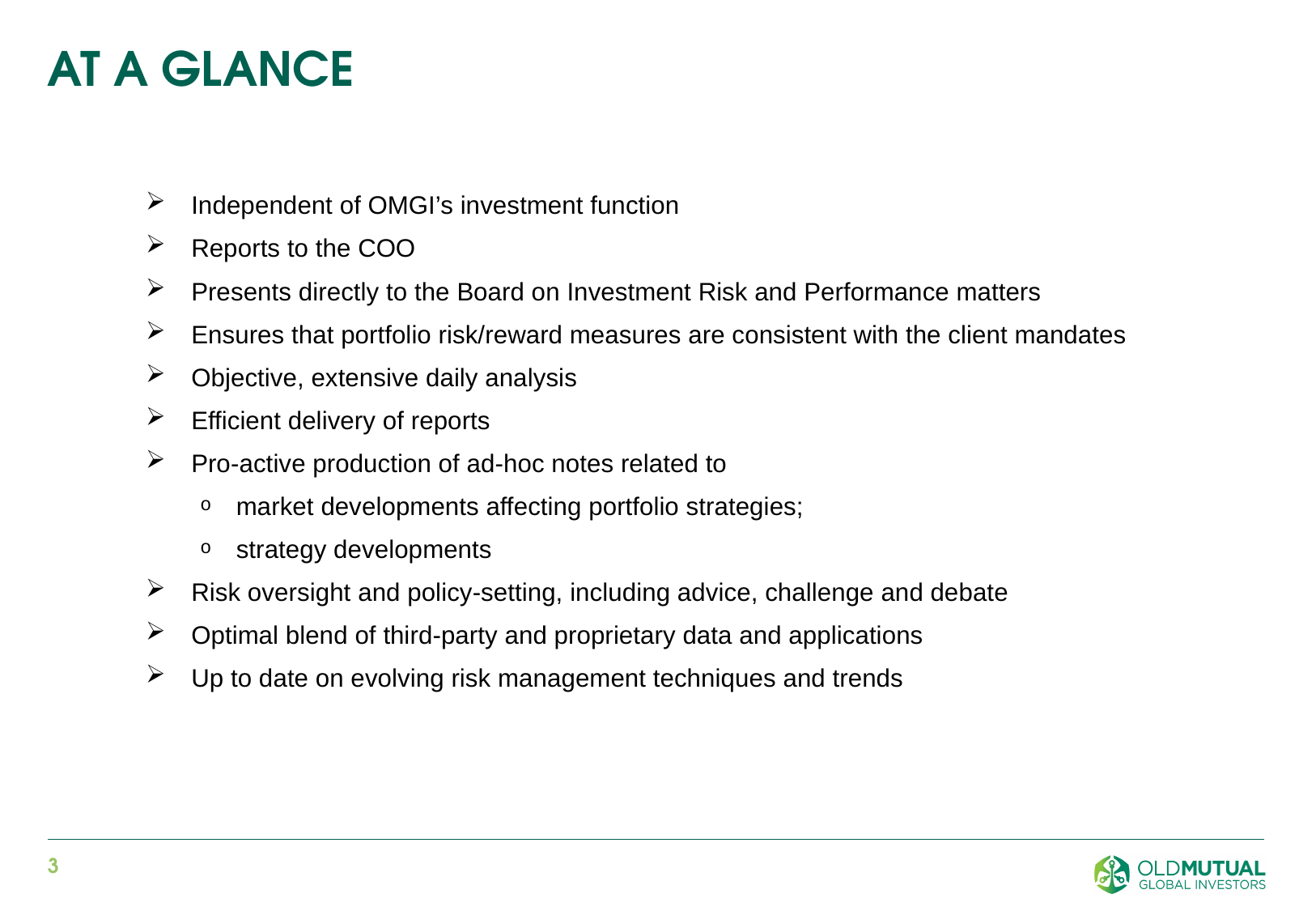

# At a glance

Independent of OMGI’s investment function
Reports to the COO
Presents directly to the Board on Investment Risk and Performance matters
Ensures that portfolio risk/reward measures are consistent with the client mandates
Objective, extensive daily analysis
Efficient delivery of reports
Pro-active production of ad-hoc notes related to
market developments affecting portfolio strategies;
strategy developments
Risk oversight and policy-setting, including advice, challenge and debate
Optimal blend of third-party and proprietary data and applications
Up to date on evolving risk management techniques and trends
3